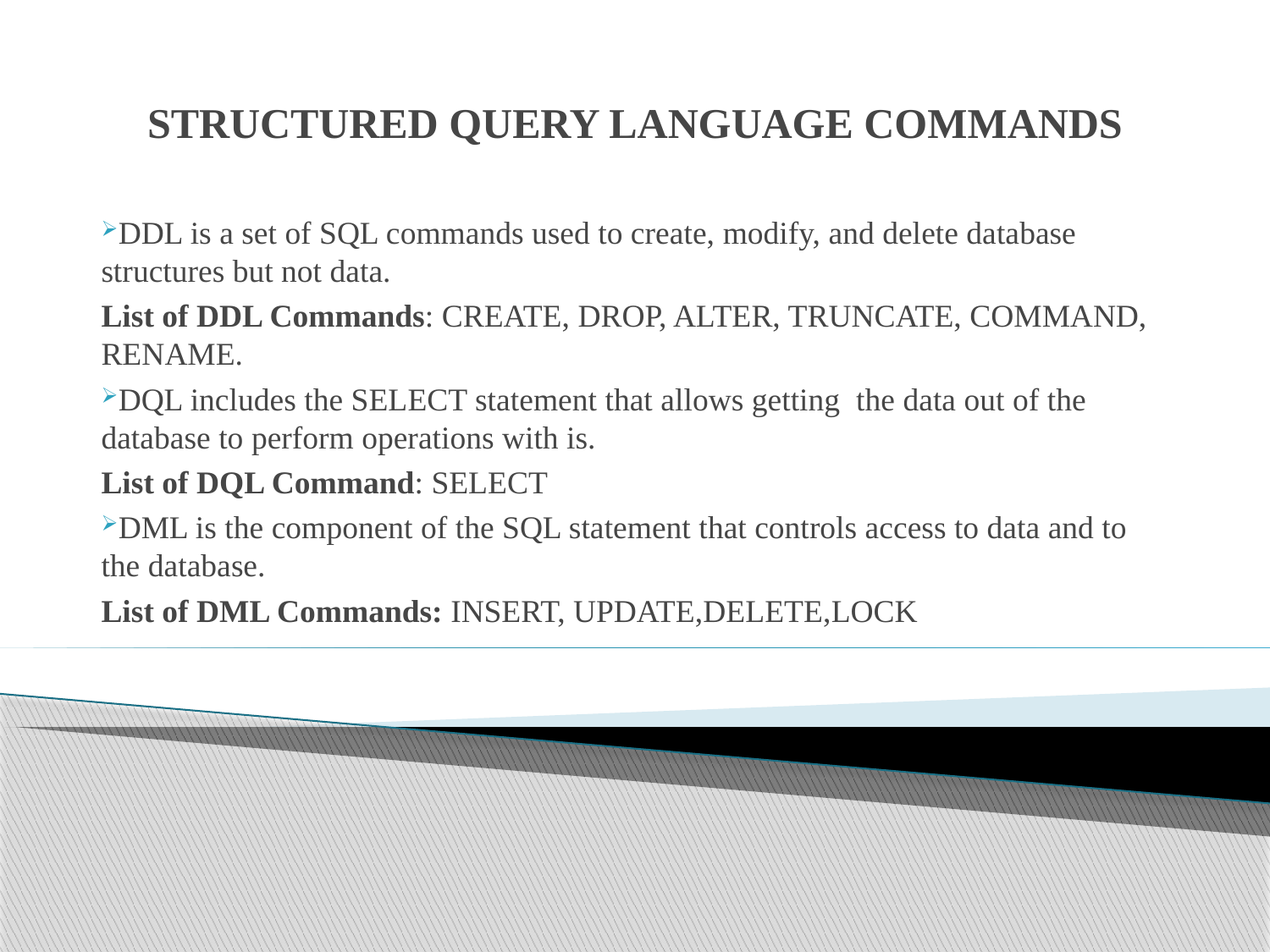

# STRUCTURED QUERY LANGUAGE COMMANDS
DDL is a set of SQL commands used to create, modify, and delete database structures but not data.
List of DDL Commands: CREATE, DROP, ALTER, TRUNCATE, COMMAND, RENAME.
DQL includes the SELECT statement that allows getting  the data out of the database to perform operations with is.
List of DQL Command: SELECT
DML is the component of the SQL statement that controls access to data and to the database.
List of DML Commands: INSERT, UPDATE,DELETE,LOCK